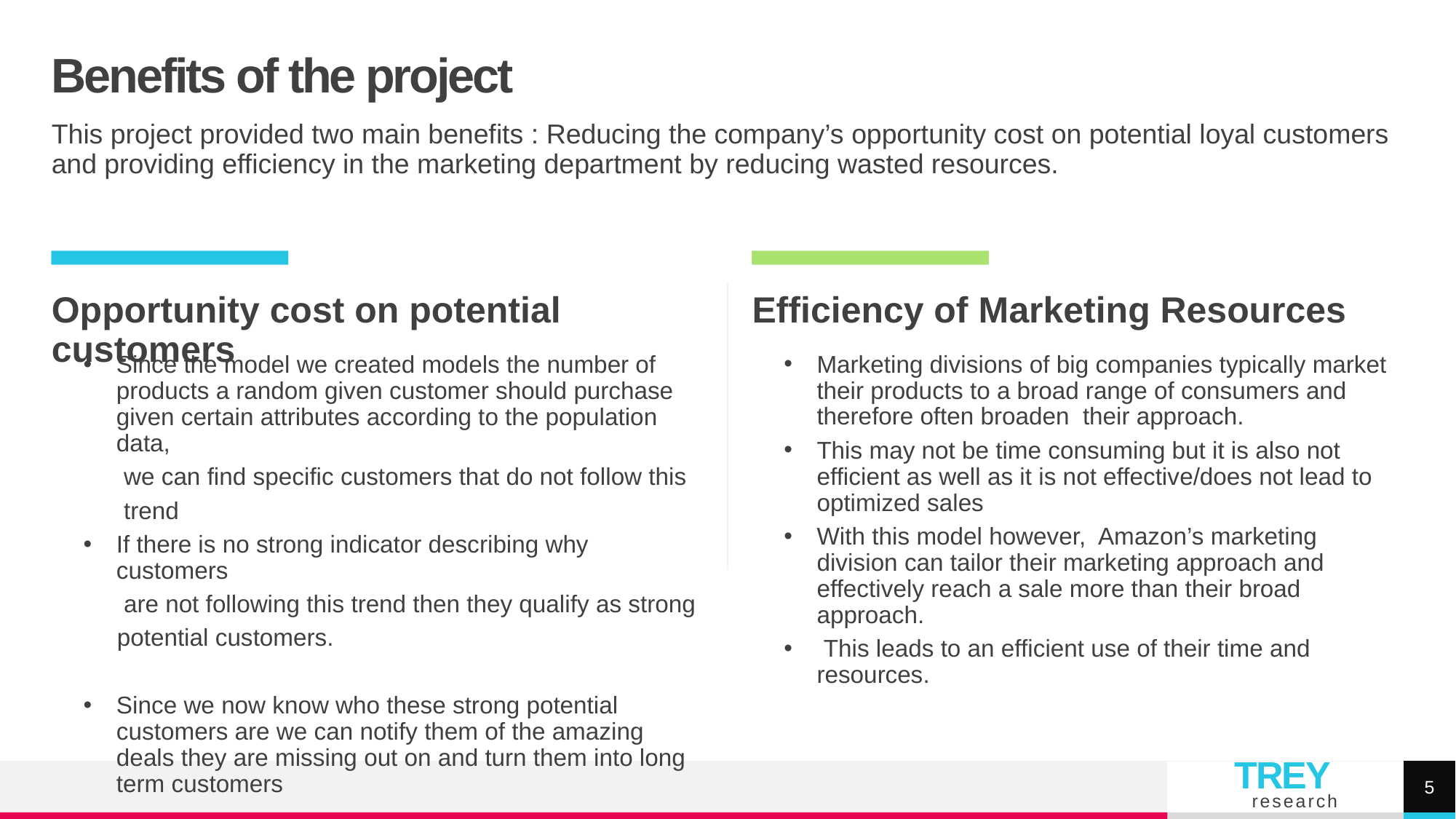

# Benefits of the project
This project provided two main benefits : Reducing the company’s opportunity cost on potential loyal customers and providing efficiency in the marketing department by reducing wasted resources.

Opportunity cost on potential customers
Efficiency of Marketing Resources
Marketing divisions of big companies typically market their products to a broad range of consumers and therefore often broaden  their approach.
This may not be time consuming but it is also not efficient as well as it is not effective/does not lead to optimized sales
With this model however,  Amazon’s marketing division can tailor their marketing approach and effectively reach a sale more than their broad approach.
 This leads to an efficient use of their time and resources.
Since the model we created models the number of products a random given customer should purchase given certain attributes according to the population data,
      we can find specific customers that do not follow this
      trend
If there is no strong indicator describing why customers
      are not following this trend then they qualify as strong
     potential customers.

Since we now know who these strong potential customers are we can notify them of the amazing deals they are missing out on and turn them into long term customers

5